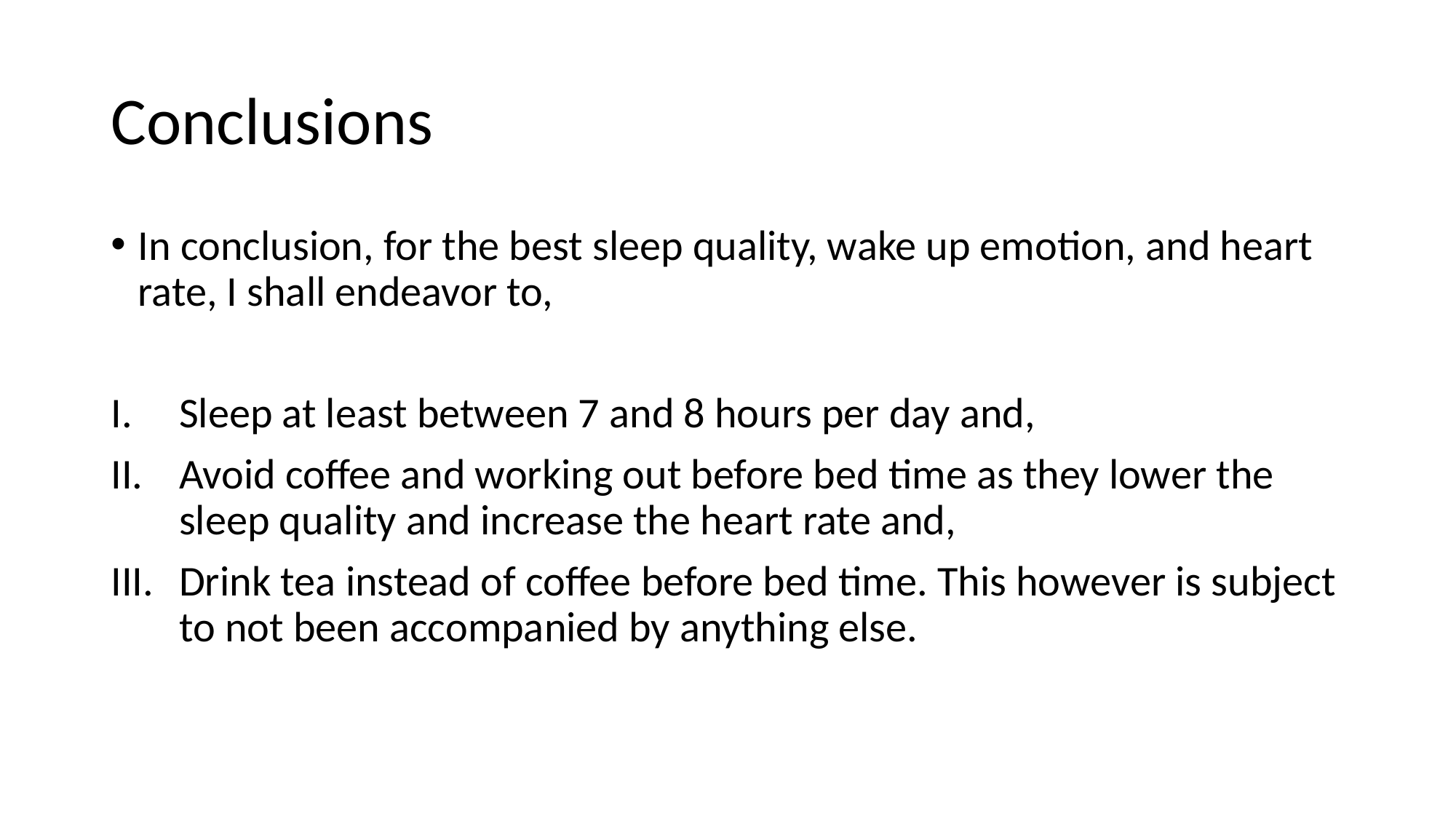

# Conclusions
In conclusion, for the best sleep quality, wake up emotion, and heart rate, I shall endeavor to,

Sleep at least between 7 and 8 hours per day and,
Avoid coffee and working out before bed time as they lower the sleep quality and increase the heart rate and,
Drink tea instead of coffee before bed time. This however is subject to not been accompanied by anything else.